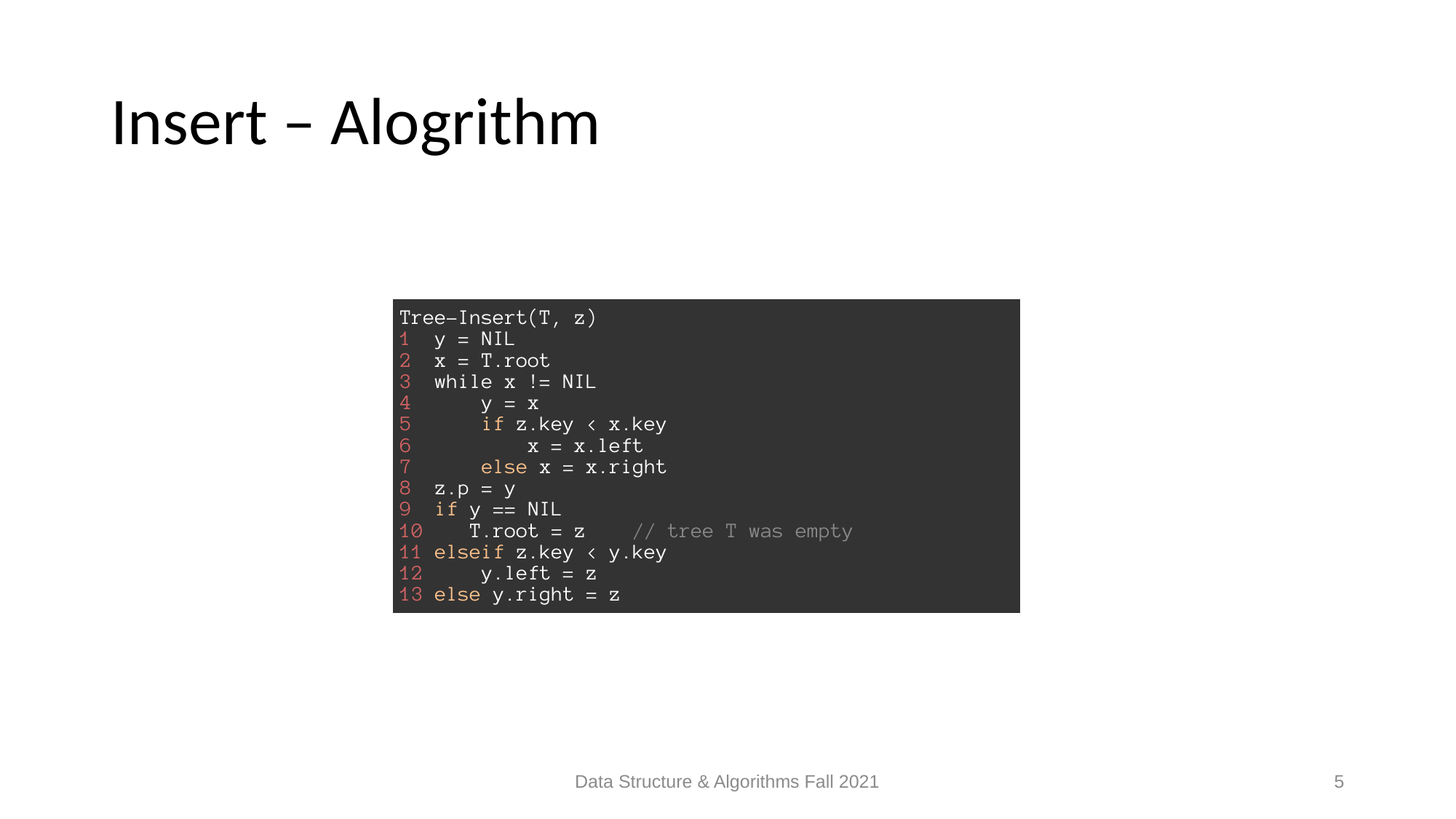

# Insert – Alogrithm

| Tree-Insert(T, z) 1 y = NIL 2 x = T.root 3 while x != NIL 4 y = x 5 if z.key < x.key 6 x = x.left 7 else x = x.right 8 z.p = y 9 if y == NIL 10 T.root = z // tree T was empty 11 elseif z.key < y.key 12 y.left = z 13 else y.right = z |
| --- |
Data Structure & Algorithms Fall 2021
5